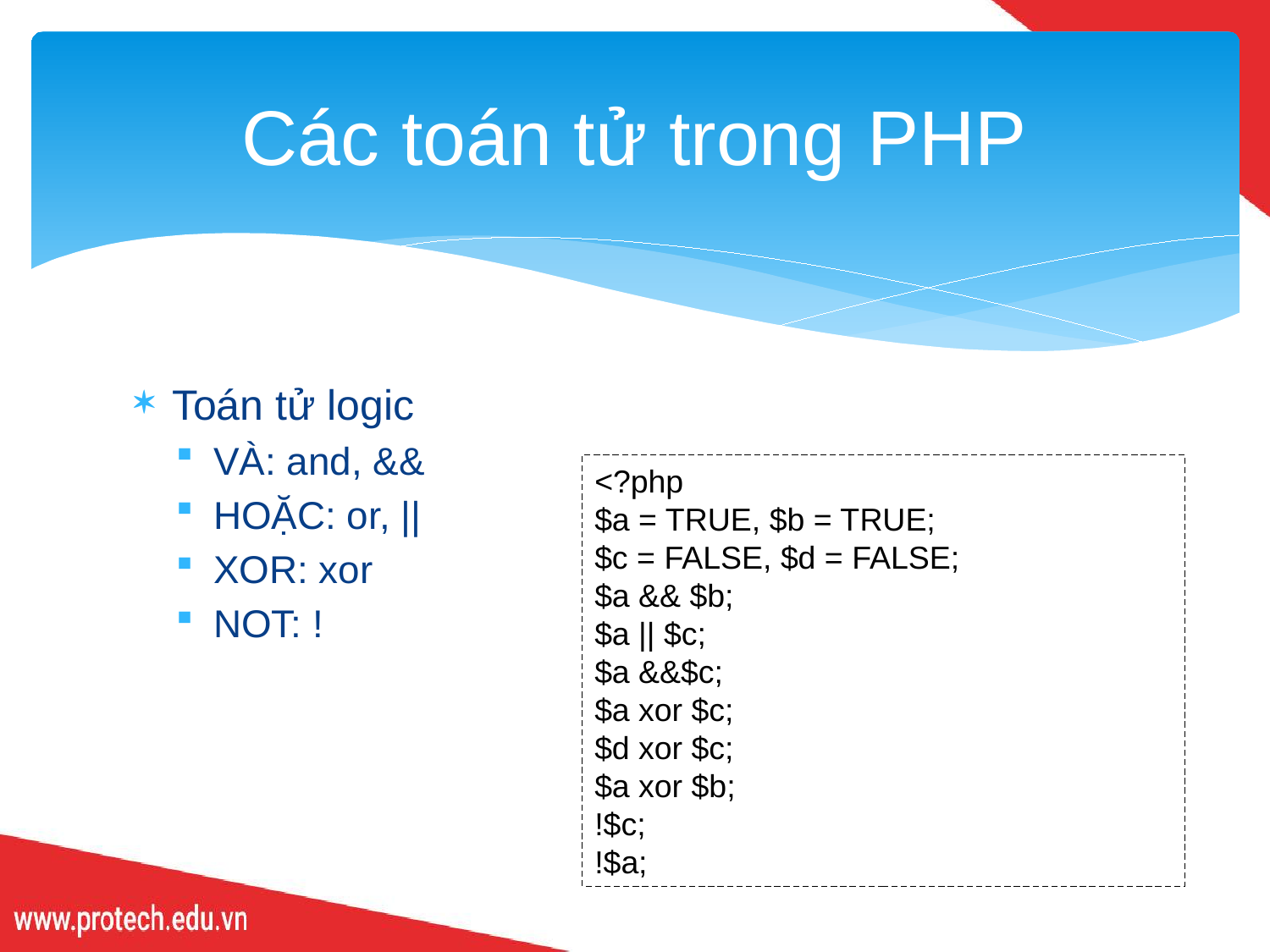

# Các toán tử trong PHP
Toán tử logic
VÀ: and, &&
HOẶC: or, ||
XOR: xor
NOT: !
<?php
$a = TRUE, $b = TRUE;
$c = FALSE, $d = FALSE;
$a && $b;
$a || $c;
$a &&$c;
$a xor $c;
$d xor $c;
$a xor $b;
!$c;
!$a;